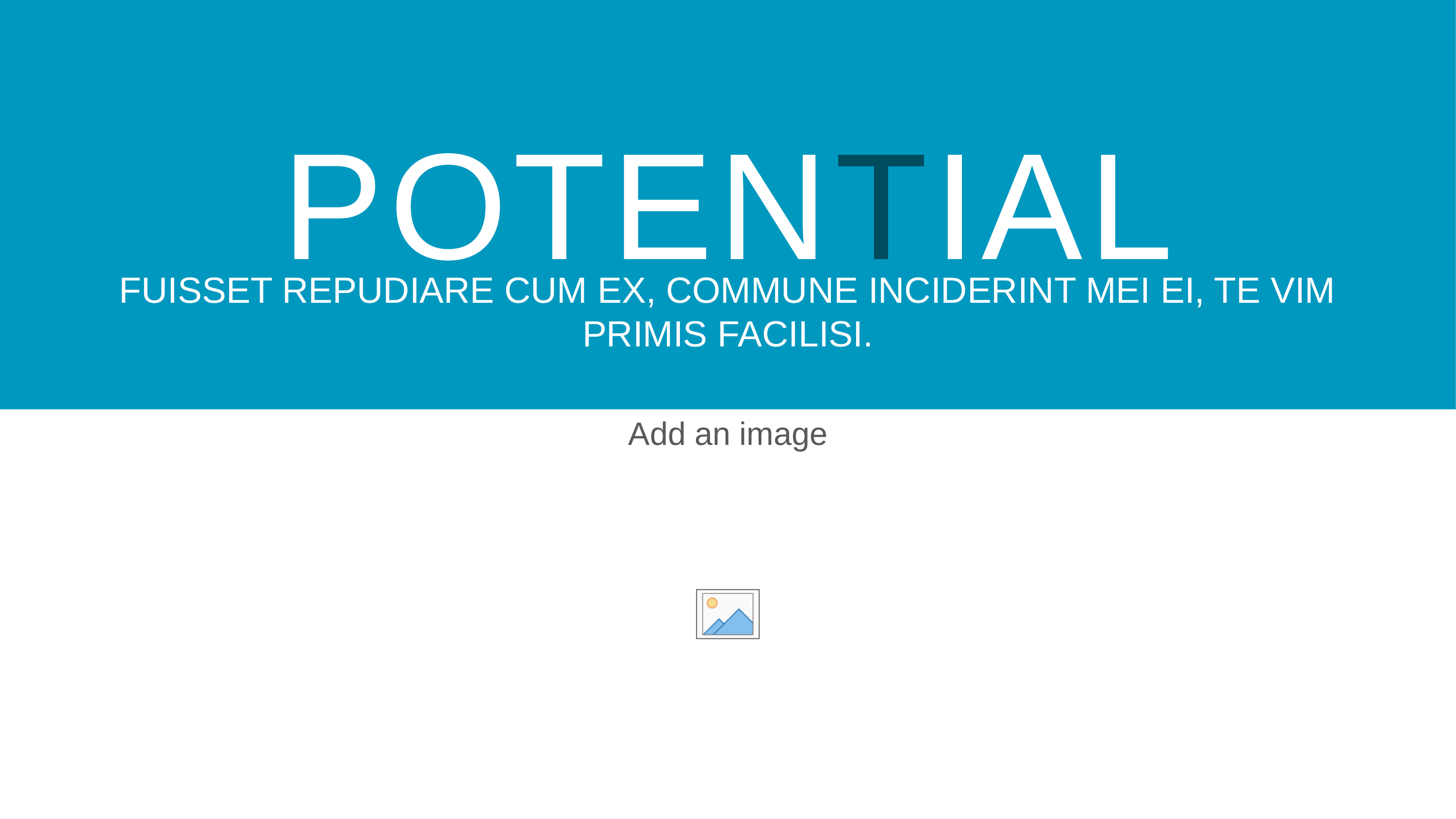

POTENTIAL
FUISSET REPUDIARE CUM EX, COMMUNE INCIDERINT MEI EI, TE VIM PRIMIS FACILISI.